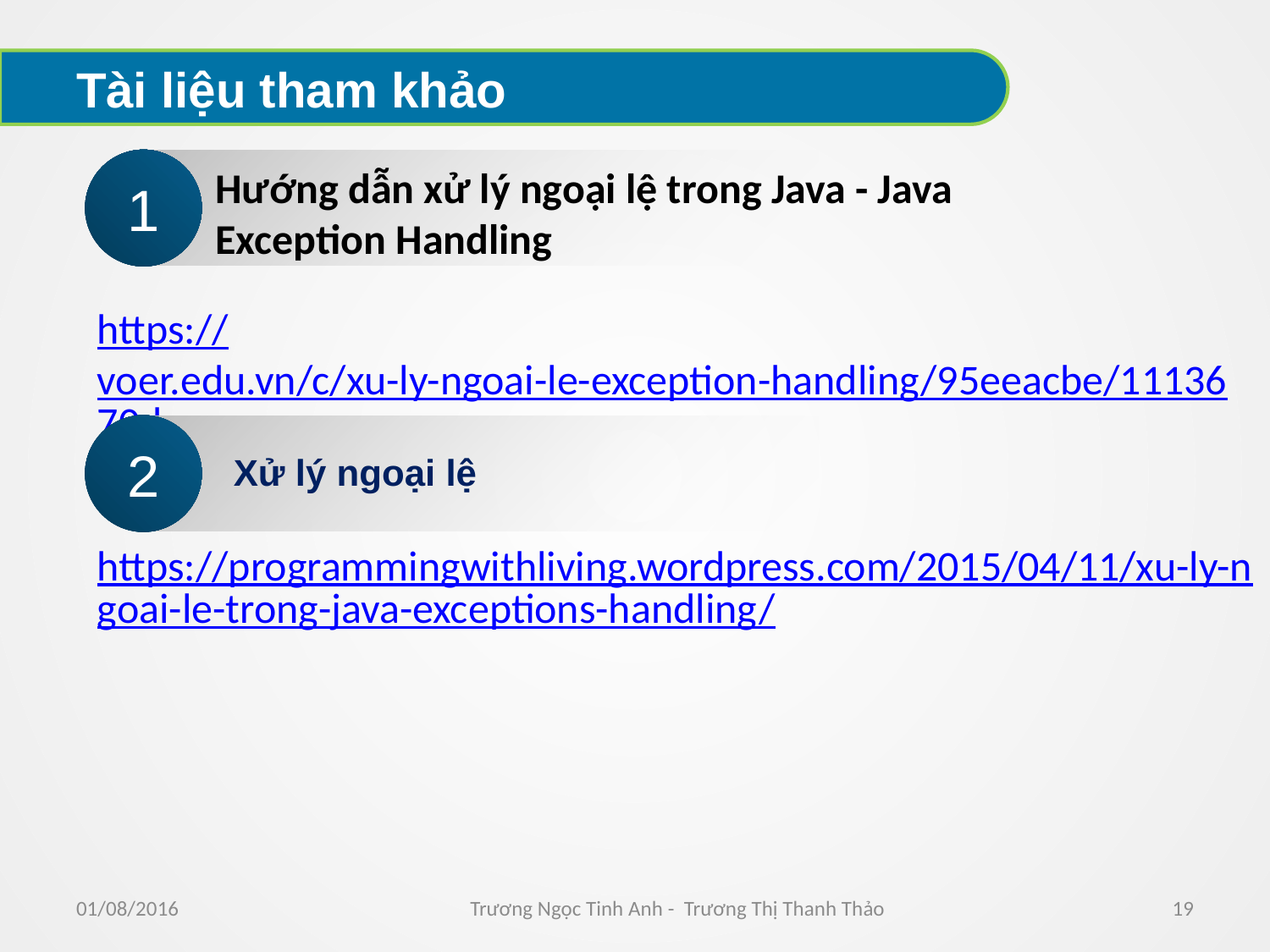

# Tài liệu tham khảo
1

Hướng dẫn xử lý ngoại lệ trong Java - Java Exception Handling
https://voer.edu.vn/c/xu-ly-ngoai-le-exception-handling/95eeacbe/1113670d

2

Xử lý ngoại lệ
https://programmingwithliving.wordpress.com/2015/04/11/xu-ly-ngoai-le-trong-java-exceptions-handling/
01/08/2016
Trương Ngọc Tinh Anh -  Trương Thị Thanh Thảo
19